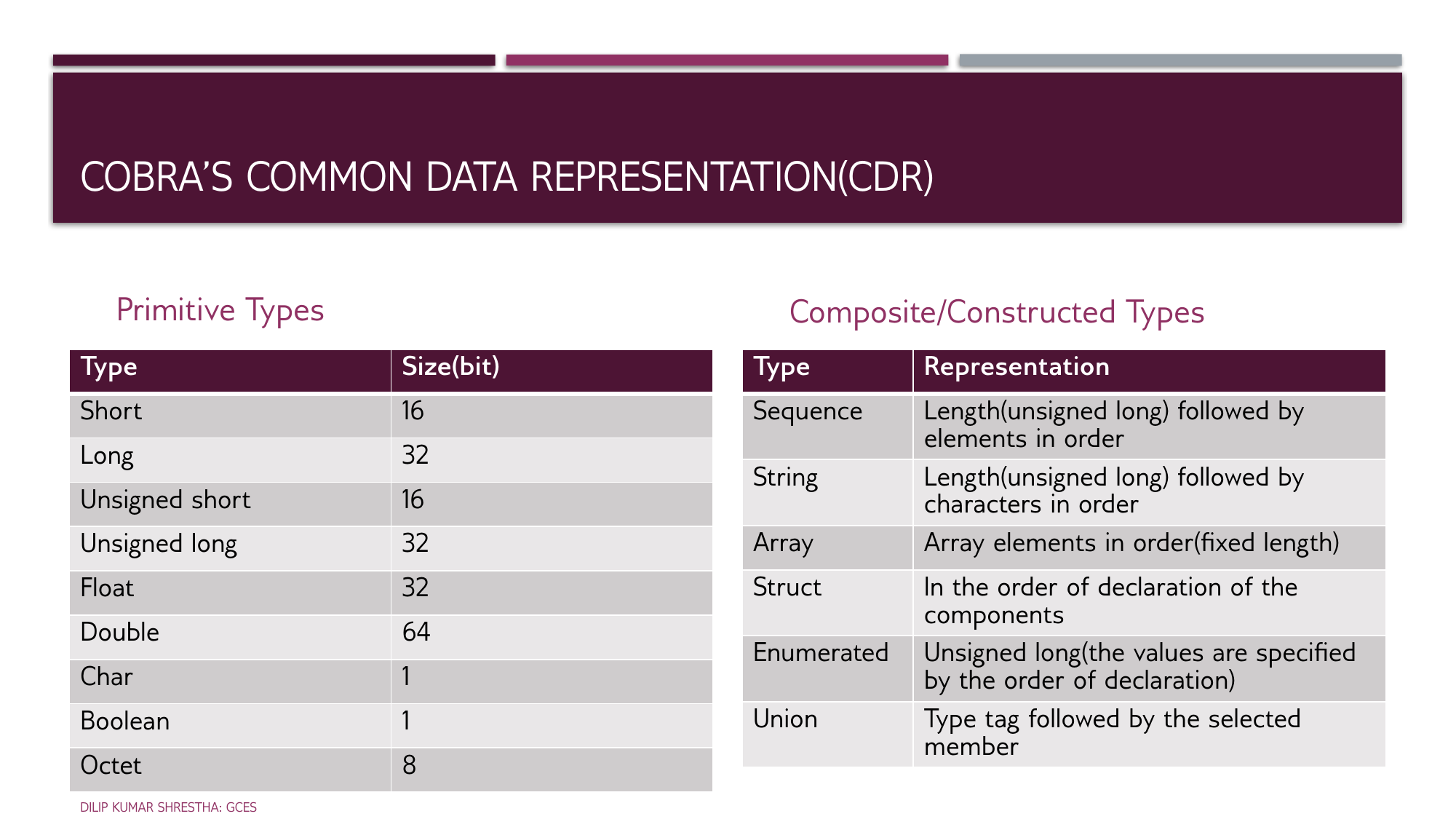

# COBRA’s Common Data Representation(CDR)
Primitive Types
Composite/Constructed Types
| Type | Size(bit) |
| --- | --- |
| Short | 16 |
| Long | 32 |
| Unsigned short | 16 |
| Unsigned long | 32 |
| Float | 32 |
| Double | 64 |
| Char | 1 |
| Boolean | 1 |
| Octet | 8 |
| Type | Representation |
| --- | --- |
| Sequence | Length(unsigned long) followed by elements in order |
| String | Length(unsigned long) followed by characters in order |
| Array | Array elements in order(fixed length) |
| Struct | In the order of declaration of the components |
| Enumerated | Unsigned long(the values are specified by the order of declaration) |
| Union | Type tag followed by the selected member |
Dilip Kumar Shrestha: GCES